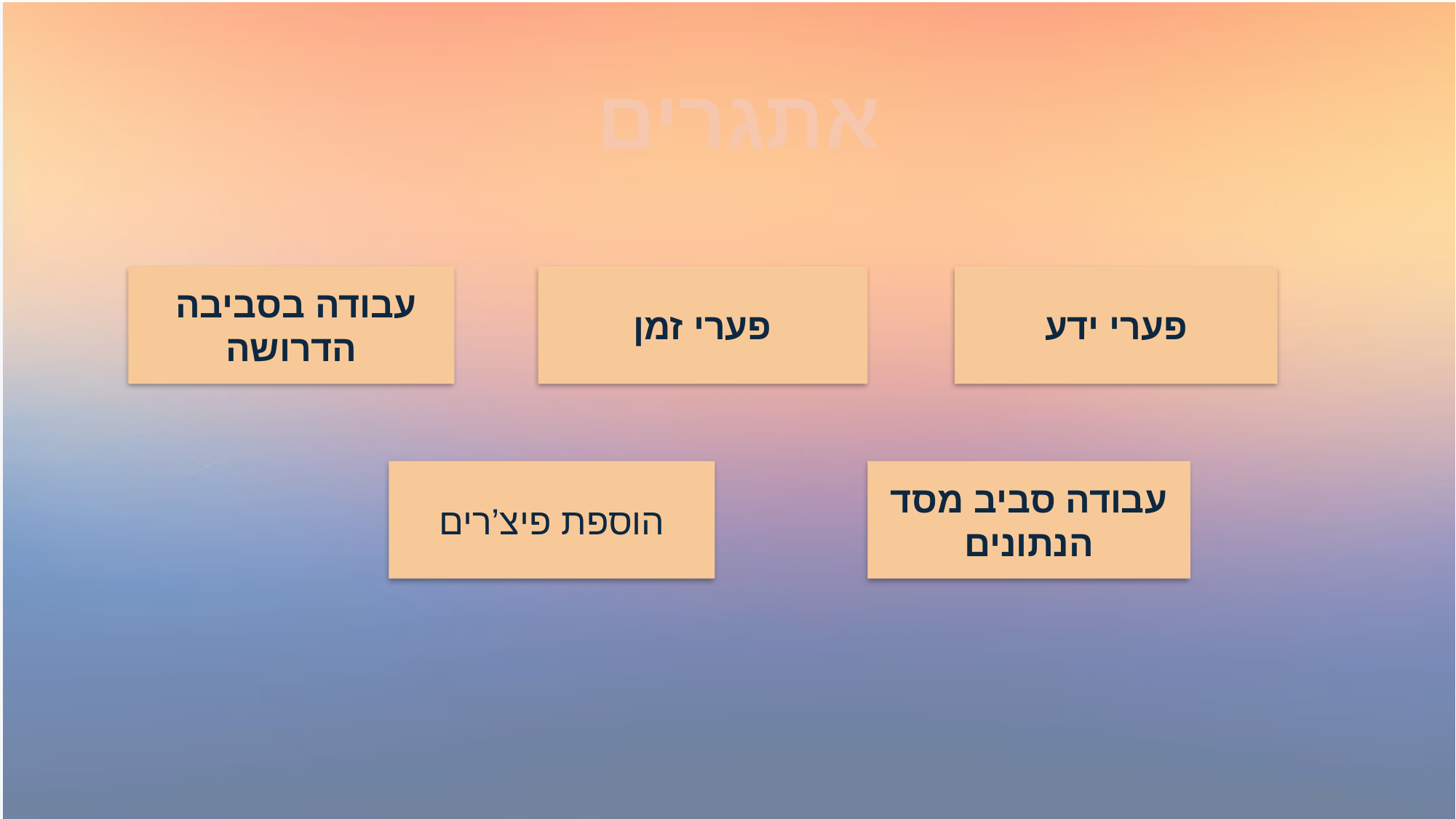

# אתגרים
 עבודה בסביבה הדרושה
 פערי זמן
פערי ידע
עבודה סביב מסד הנתונים
הוספת פיצ’רים